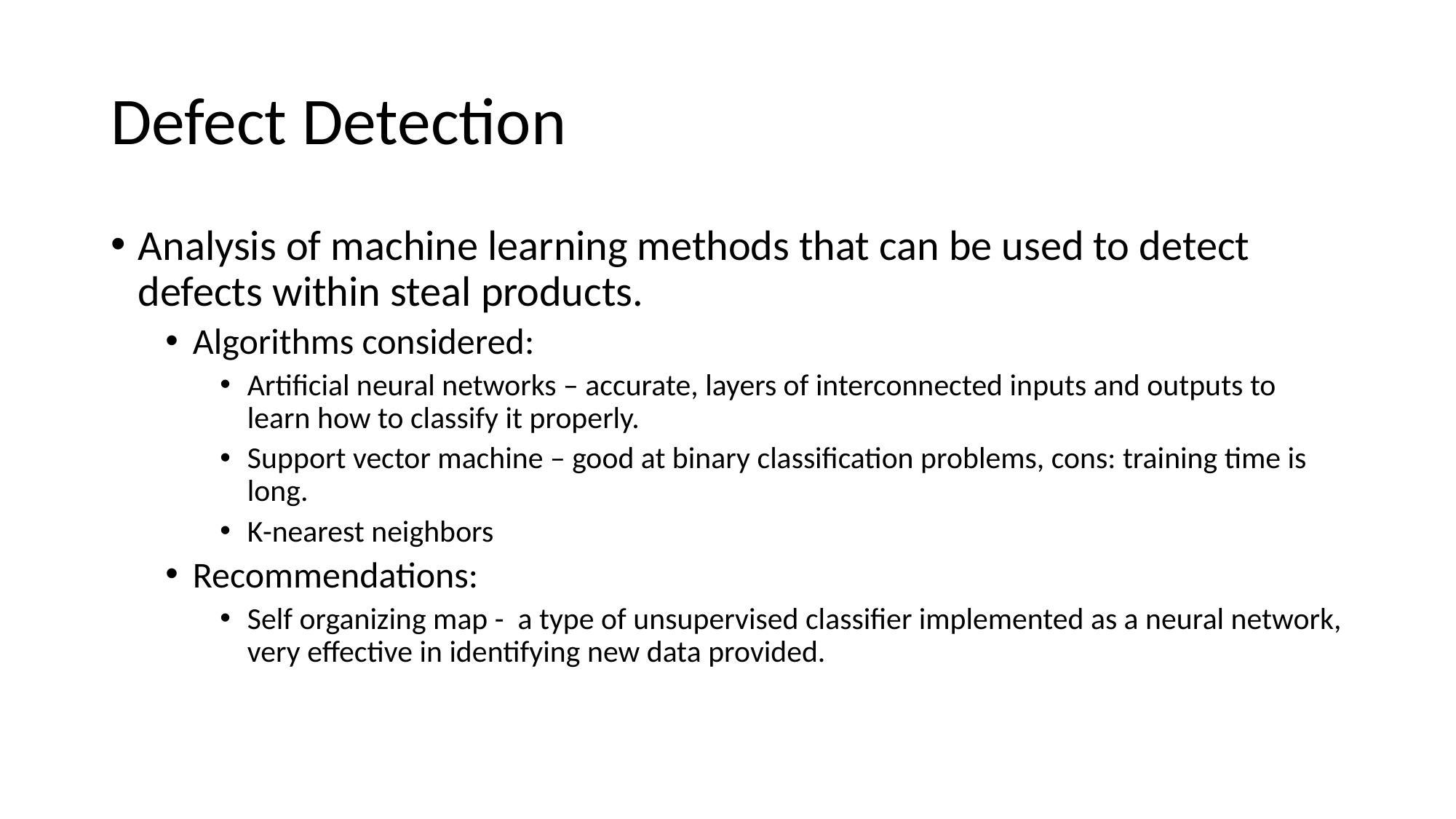

# Defect Detection
Analysis of machine learning methods that can be used to detect defects within steal products.
Algorithms considered:
Artificial neural networks – accurate, layers of interconnected inputs and outputs to learn how to classify it properly.
Support vector machine – good at binary classification problems, cons: training time is long.
K-nearest neighbors
Recommendations:
Self organizing map -  a type of unsupervised classifier implemented as a neural network, very effective in identifying new data provided.